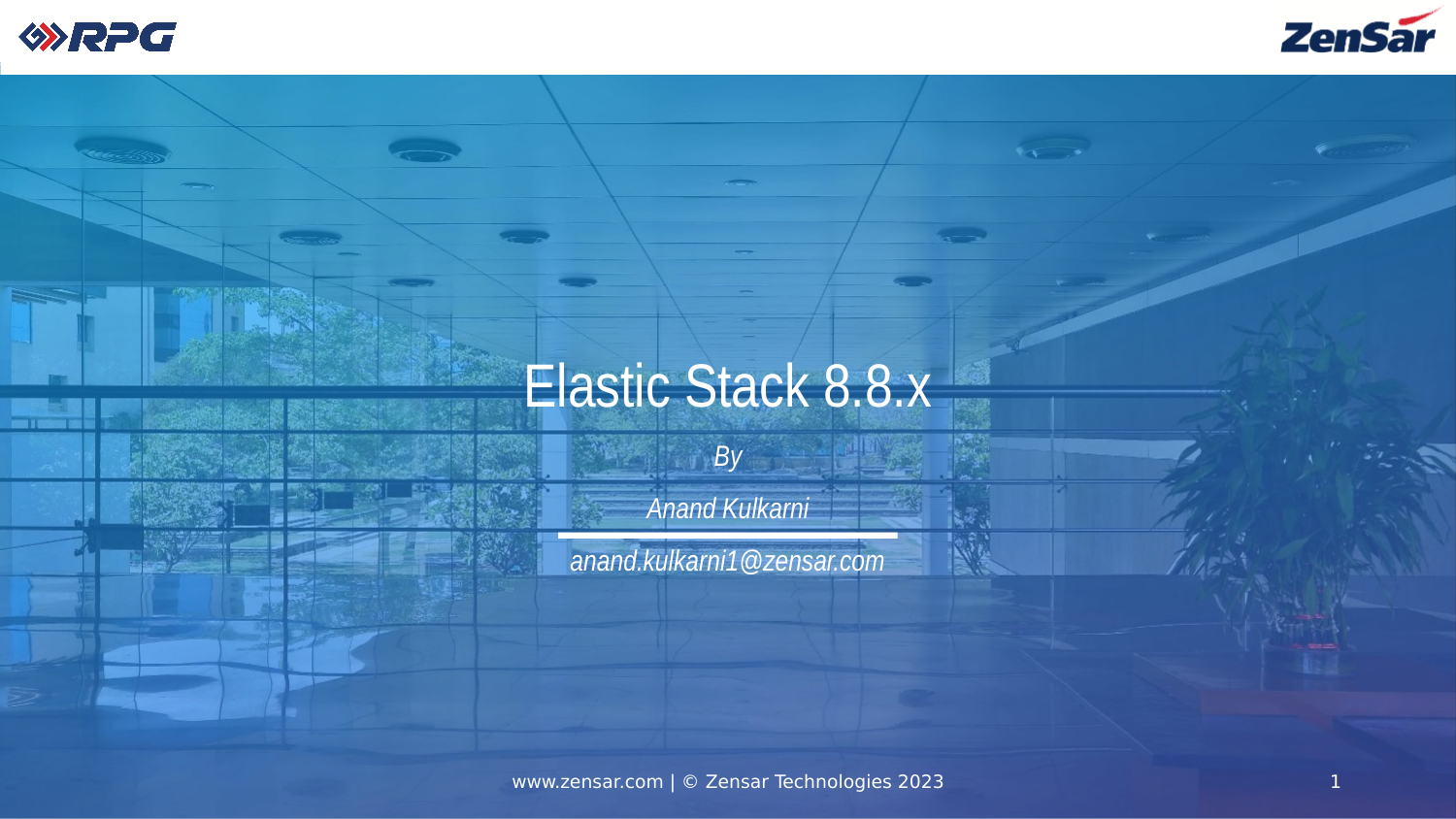

# Elastic Stack 8.8.x By Anand Kulkarni anand.kulkarni1@zensar.com

www.zensar.com | © Zensar Technologies 2023
1